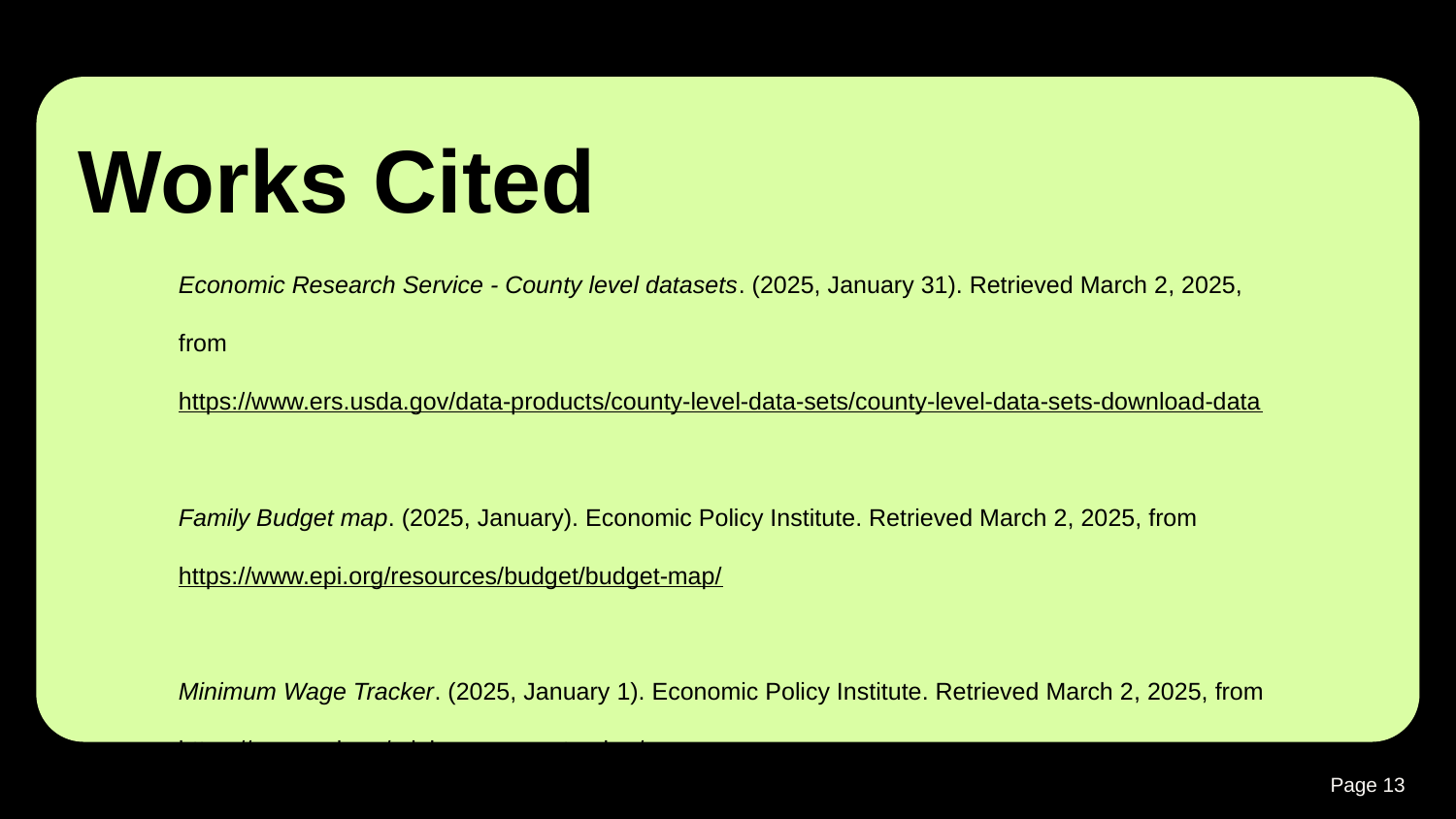

Works Cited
Economic Research Service - County level datasets. (2025, January 31). Retrieved March 2, 2025, from https://www.ers.usda.gov/data-products/county-level-data-sets/county-level-data-sets-download-data

Family Budget map. (2025, January). Economic Policy Institute. Retrieved March 2, 2025, from https://www.epi.org/resources/budget/budget-map/

Minimum Wage Tracker. (2025, January 1). Economic Policy Institute. Retrieved March 2, 2025, from https://www.epi.org/minimum-wage-tracker/